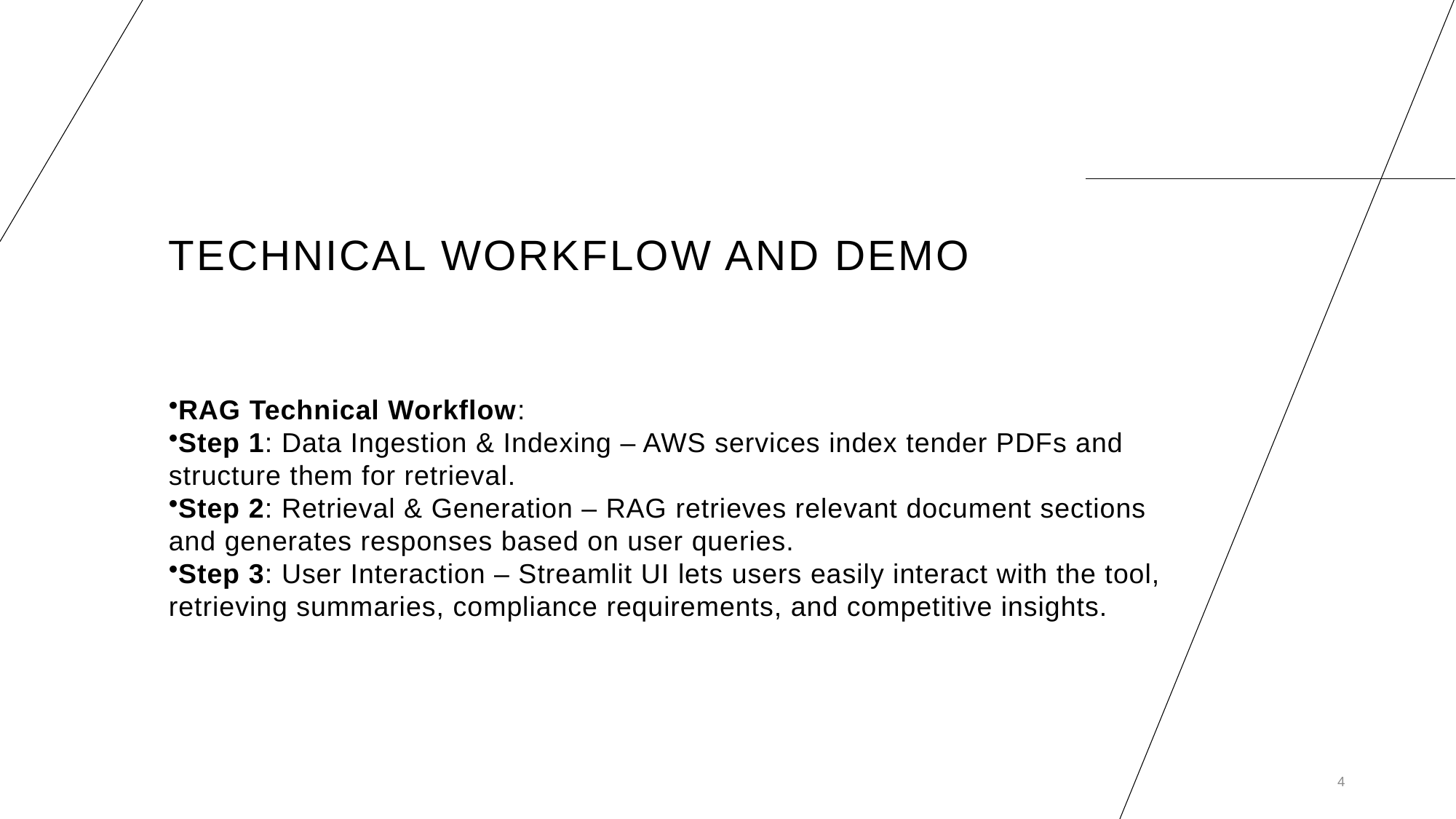

# Technical Workflow and Demo
RAG Technical Workflow:
Step 1: Data Ingestion & Indexing – AWS services index tender PDFs and structure them for retrieval.
Step 2: Retrieval & Generation – RAG retrieves relevant document sections and generates responses based on user queries.
Step 3: User Interaction – Streamlit UI lets users easily interact with the tool, retrieving summaries, compliance requirements, and competitive insights.

4